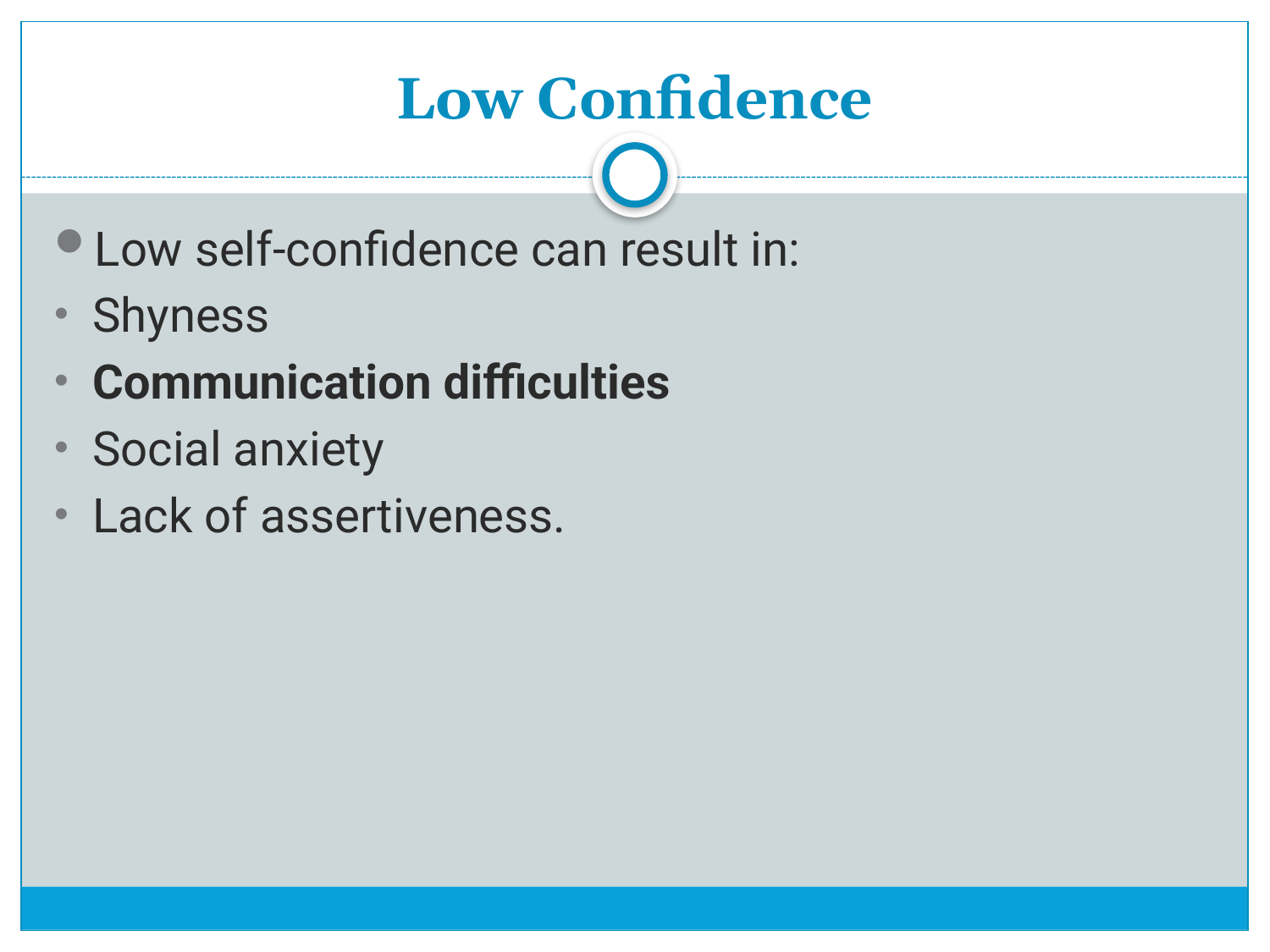

# Low Confidence
Low self-confidence can result in:
Shyness
Communication difficulties
Social anxiety
Lack of assertiveness.